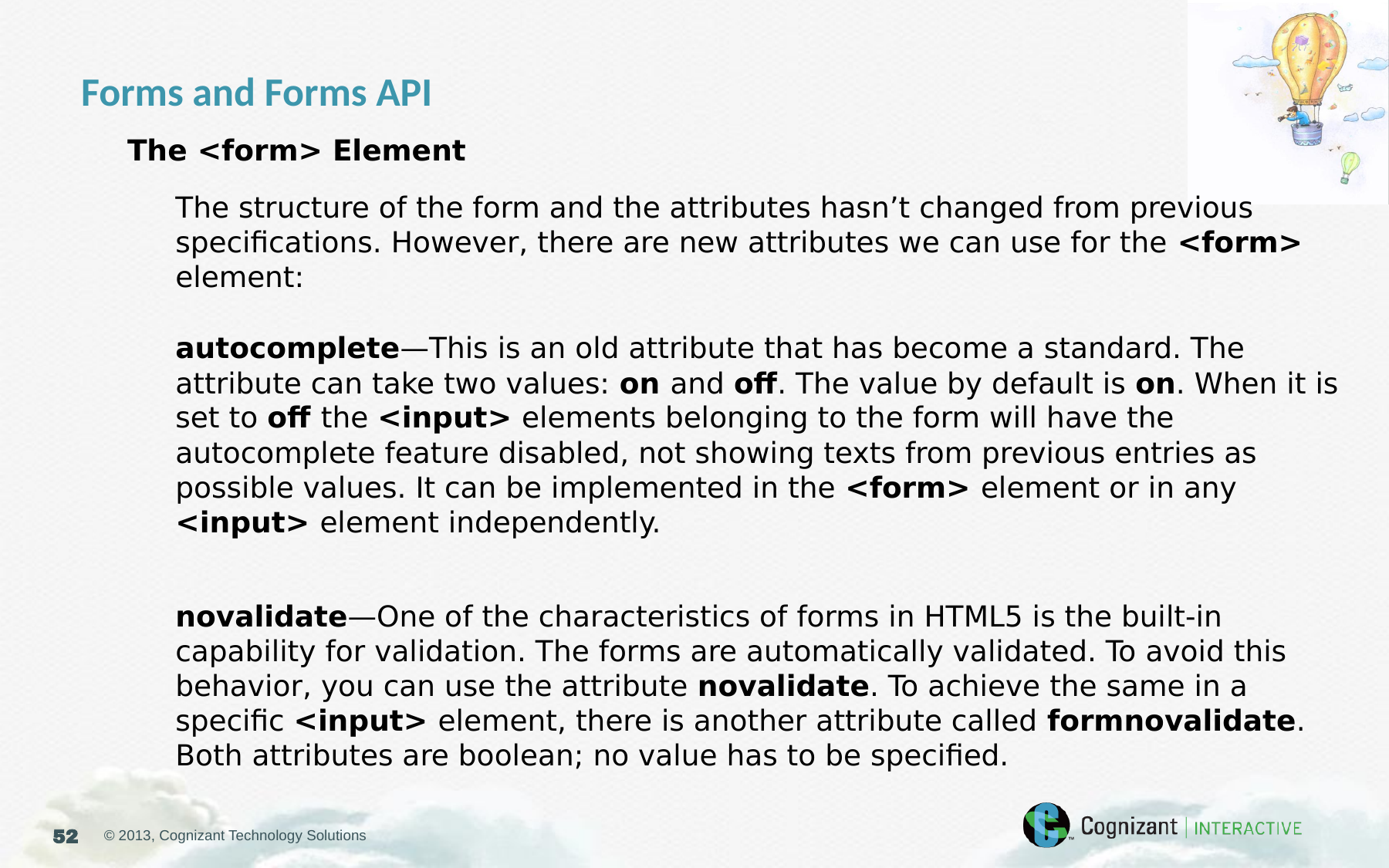

Forms and Forms API
The <form> Element
The structure of the form and the attributes hasn’t changed from previous specifications. However, there are new attributes we can use for the <form> element:
autocomplete—This is an old attribute that has become a standard. The attribute can take two values: on and off. The value by default is on. When it is set to off the <input> elements belonging to the form will have the autocomplete feature disabled, not showing texts from previous entries as possible values. It can be implemented in the <form> element or in any
<input> element independently.
novalidate—One of the characteristics of forms in HTML5 is the built-in capability for validation. The forms are automatically validated. To avoid this behavior, you can use the attribute novalidate. To achieve the same in a specific <input> element, there is another attribute called formnovalidate. Both attributes are boolean; no value has to be specified.